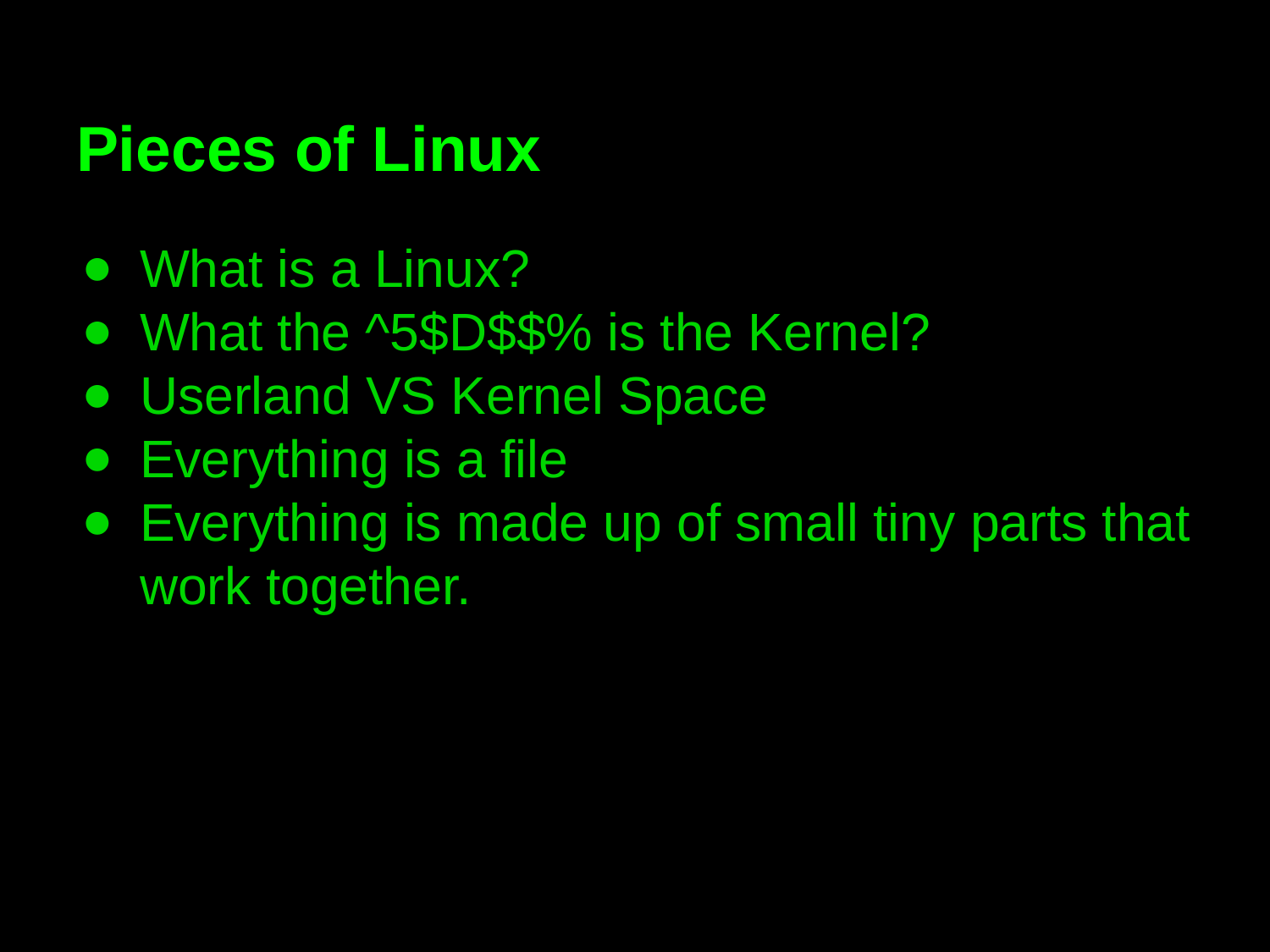

# Pieces of Linux
What is a Linux?
What the ^5$D$$% is the Kernel?
Userland VS Kernel Space
Everything is a file
Everything is made up of small tiny parts that work together.